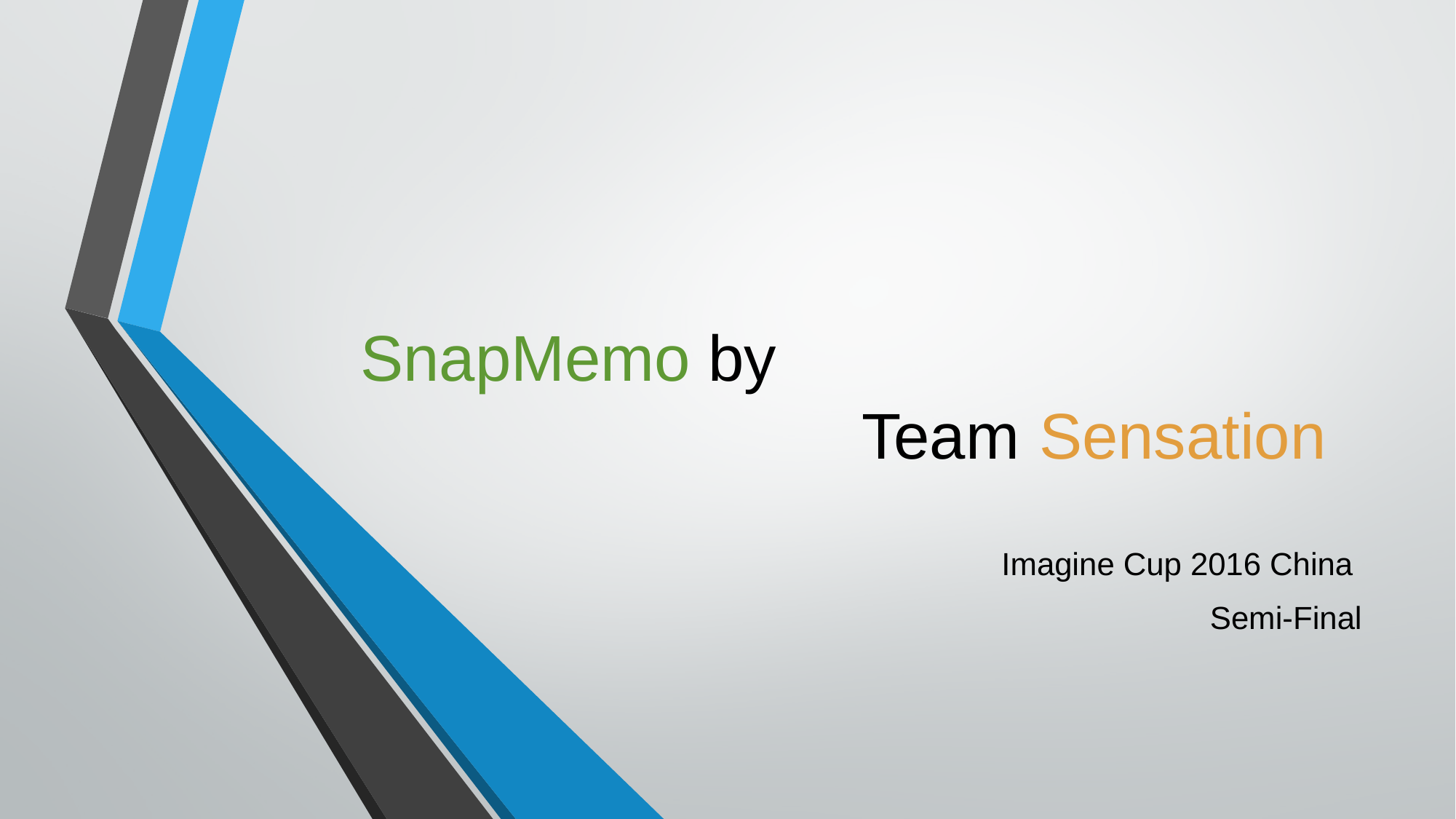

# SnapMemo by Team Sensation
Imagine Cup 2016 China
Semi-Final